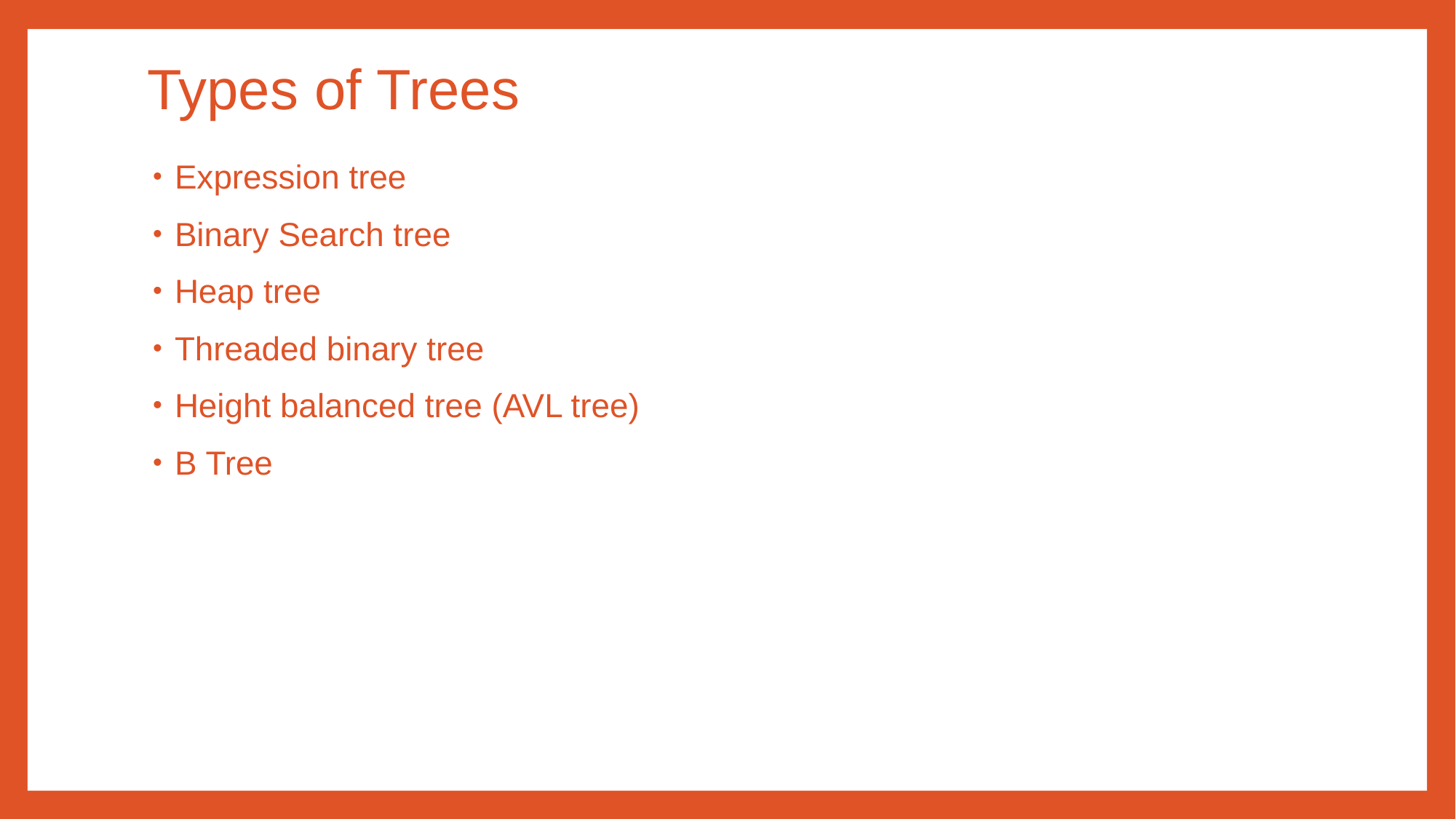

# Types of Trees
Expression tree
Binary Search tree
Heap tree
Threaded binary tree
Height balanced tree (AVL tree)
B Tree